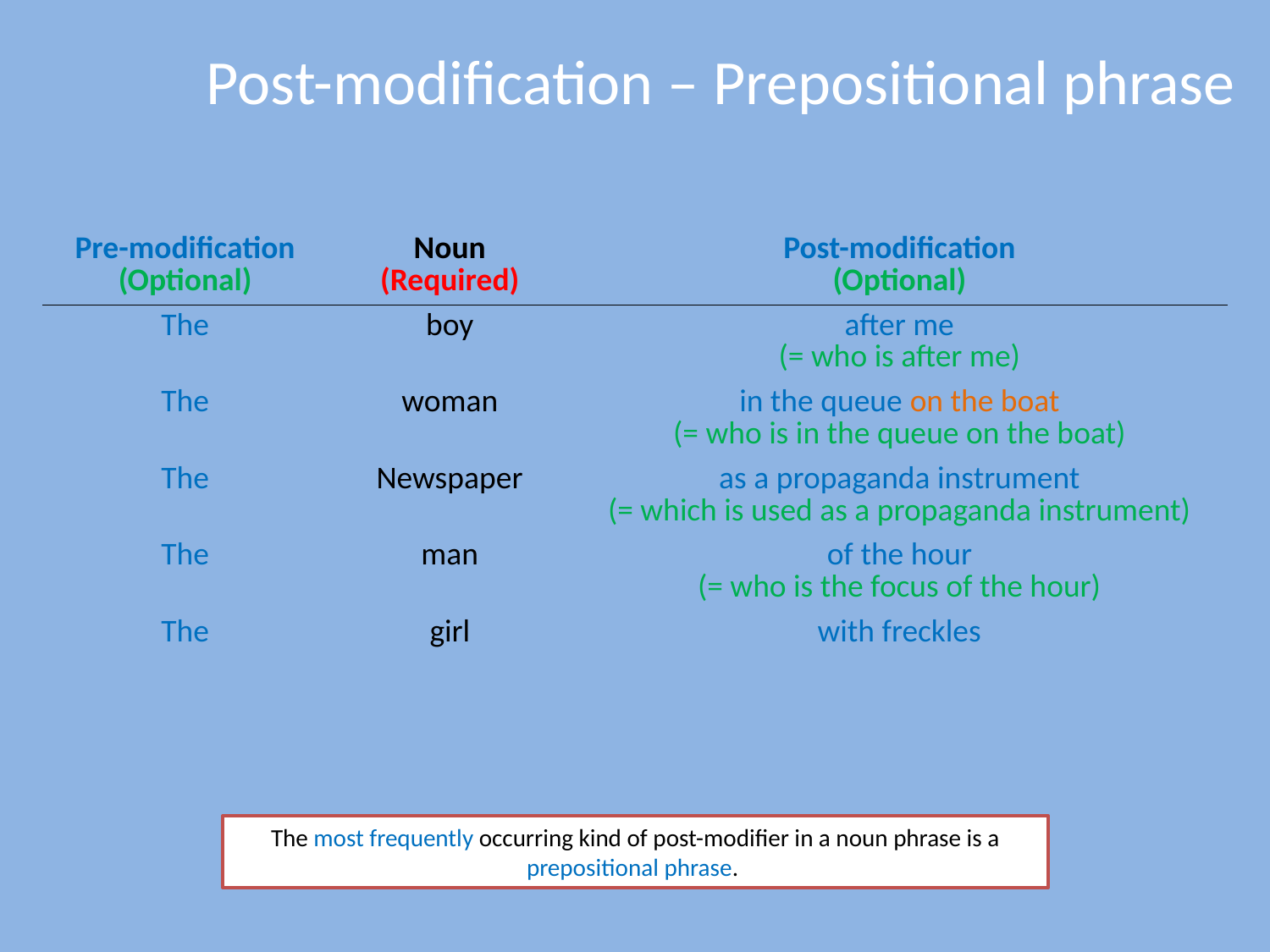

# Post-modification – Prepositional phrase
| Pre-modification (Optional) | Noun (Required) | Post-modification (Optional) |
| --- | --- | --- |
| The | boy | after me (= who is after me) |
| The | woman | in the queue on the boat (= who is in the queue on the boat) |
| The | Newspaper | as a propaganda instrument (= which is used as a propaganda instrument) |
| The | man | of the hour (= who is the focus of the hour) |
| The | girl | with freckles |
The most frequently occurring kind of post-modifier in a noun phrase is a prepositional phrase.